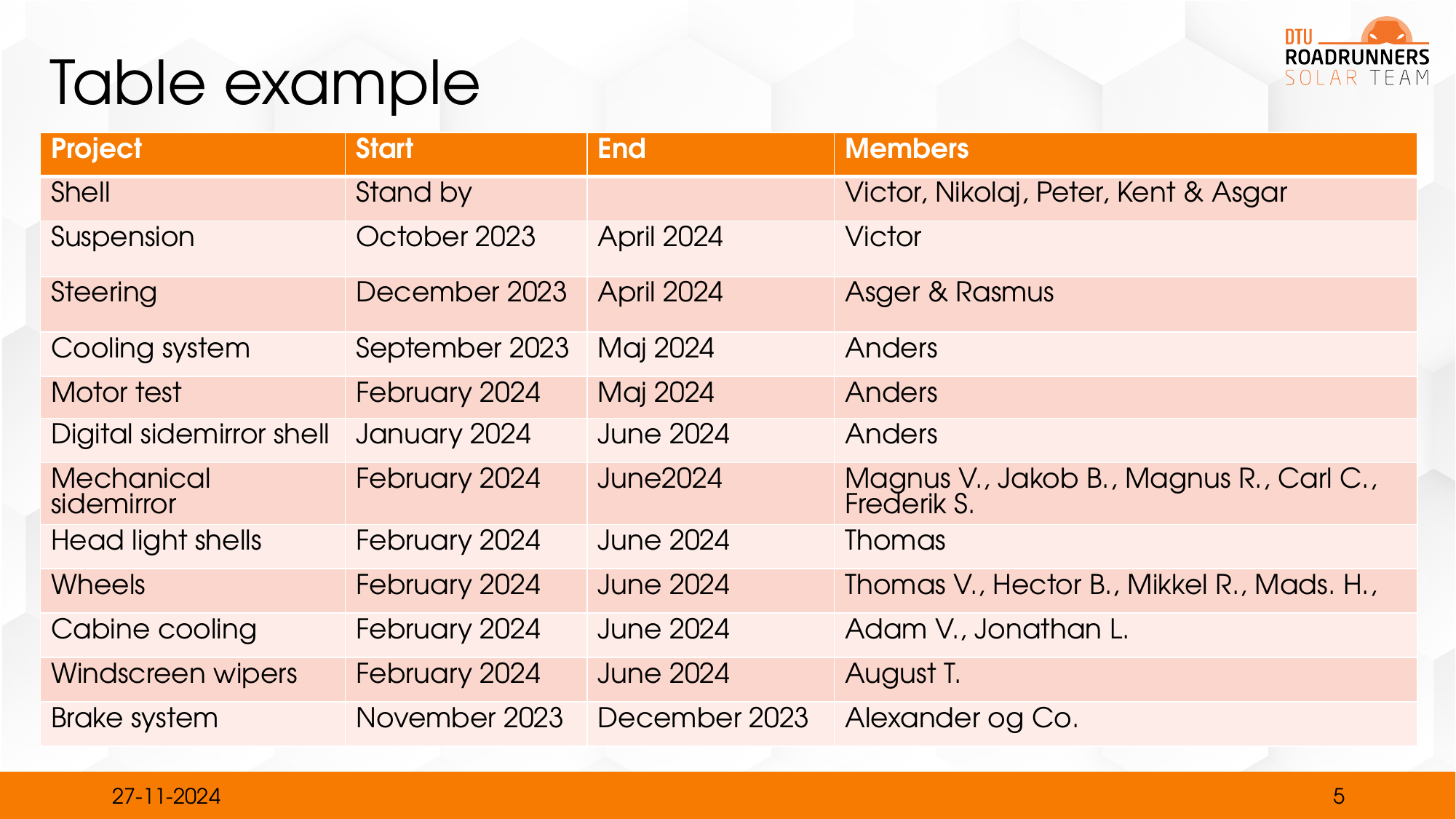

# Table example
| Project | Start | End | Members |
| --- | --- | --- | --- |
| Shell | Stand by |  | Victor, Nikolaj, Peter, Kent & Asgar |
| Suspension | October 2023 | April 2024 | Victor |
| Steering | December 2023 | April 2024 | Asger & Rasmus |
| Cooling system | September 2023 | Maj 2024 | Anders |
| Motor test | February 2024 | Maj 2024 | Anders |
| Digital sidemirror shell | January 2024 | June 2024 | Anders |
| Mechanical sidemirror | February 2024 | June2024 | Magnus V., Jakob B., Magnus R., Carl C., Frederik S. |
| Head light shells | February 2024 | June 2024 | Thomas |
| Wheels | February 2024 | June 2024 | Thomas V., Hector B., Mikkel R., Mads. H., |
| Cabine cooling | February 2024 | June 2024 | Adam V., Jonathan L. |
| Windscreen wipers | February 2024 | June 2024 | August T. |
| Brake system | November 2023 | December 2023 | Alexander og Co. |
5
27-11-2024